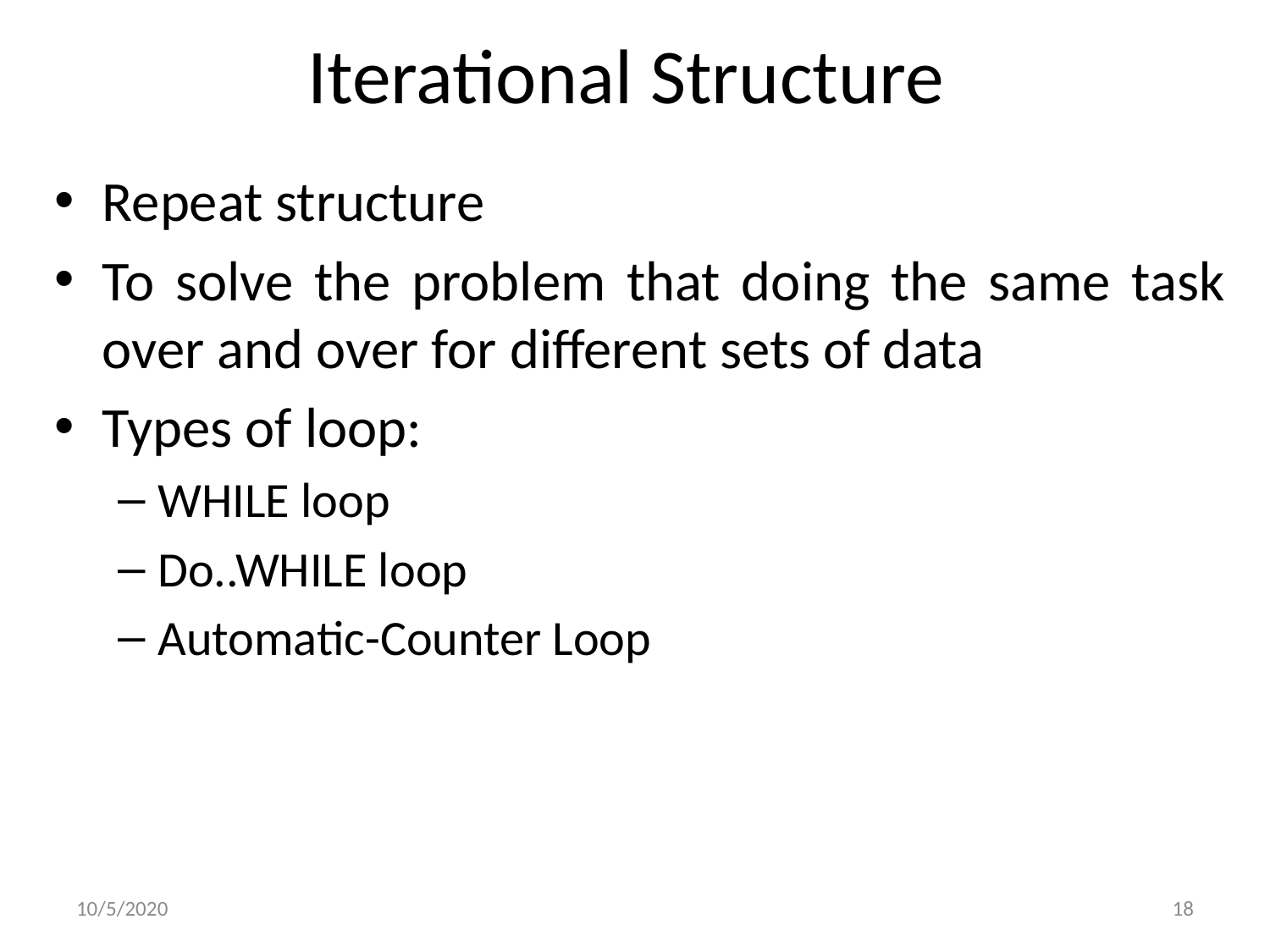

# Iterational Structure
Repeat structure
To solve the problem that doing the same task over and over for different sets of data
Types of loop:
WHILE loop
Do..WHILE loop
Automatic-Counter Loop
10/5/2020
18